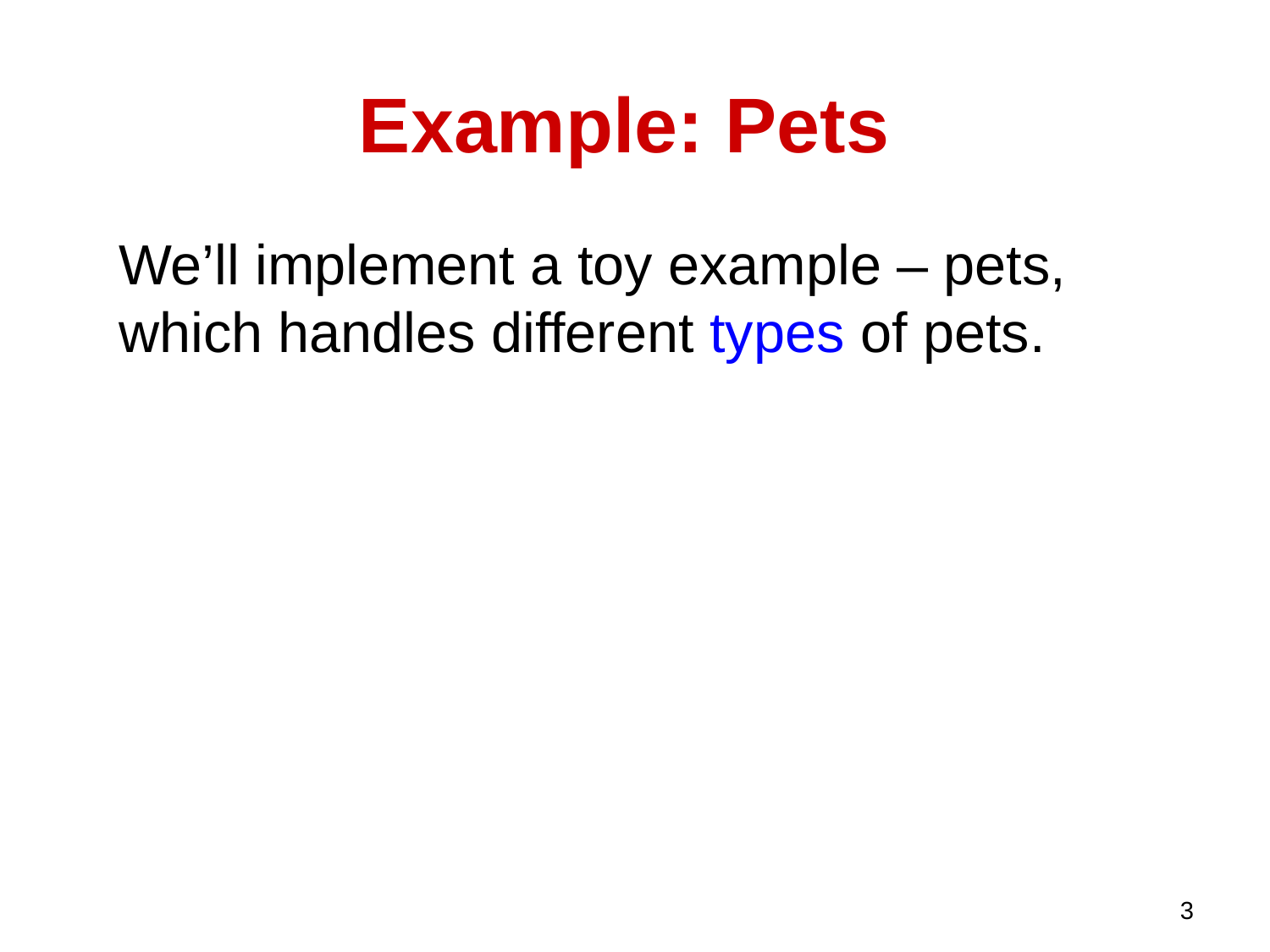

# Example: Pets
We’ll implement a toy example – pets, which handles different types of pets.

3